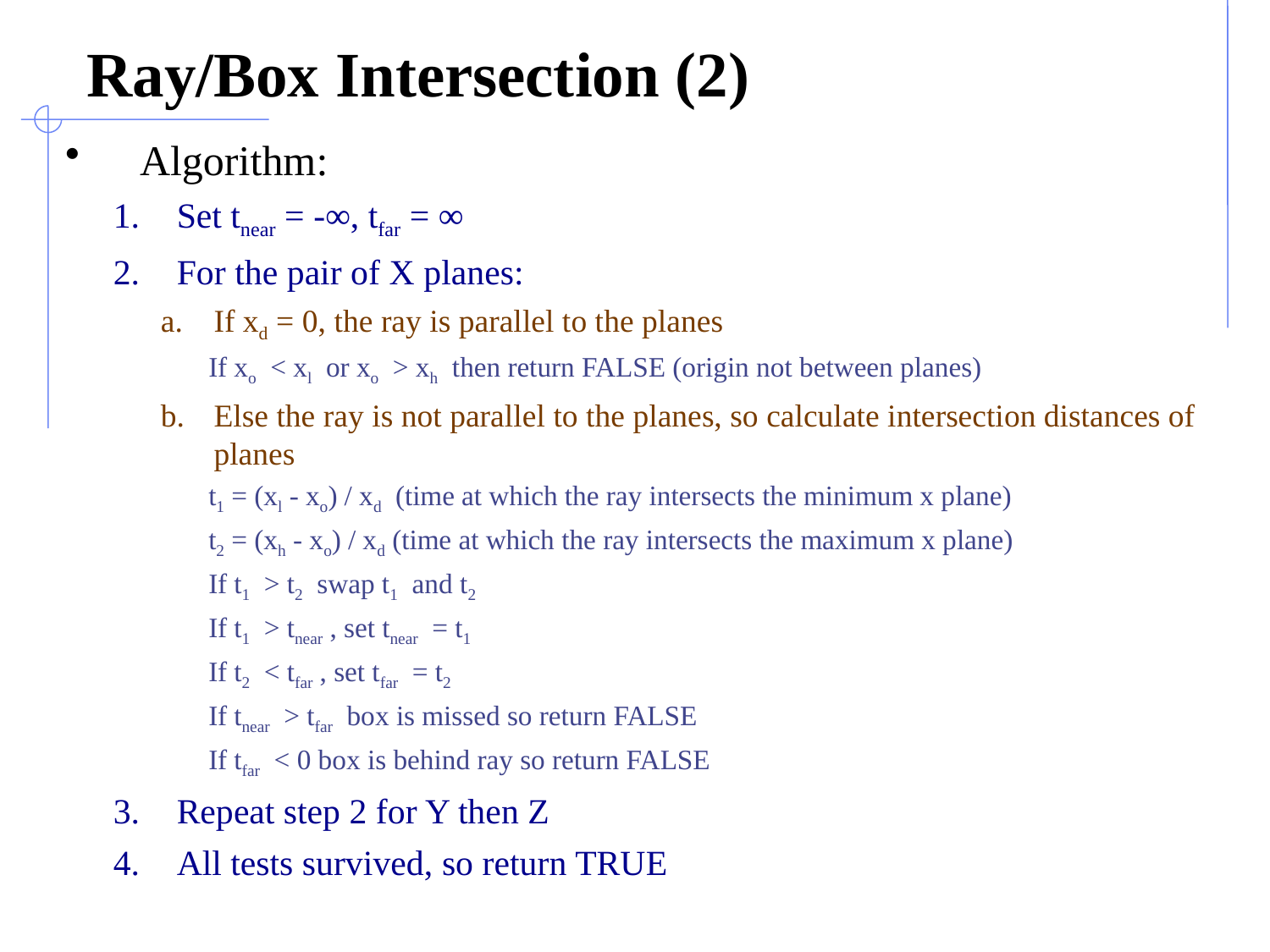

# Ray/Box Intersection (2)
Algorithm:
Set tnear = -∞, tfar = ∞
For the pair of X planes:
If xd = 0, the ray is parallel to the planes
If xo  < xl  or xo  > xh  then return FALSE (origin not between planes)
Else the ray is not parallel to the planes, so calculate intersection distances of planes
t1 = (xl - xo) / xd  (time at which the ray intersects the minimum x plane)
t2 = (xh - xo) / xd (time at which the ray intersects the maximum x plane)
If t1  > t2  swap t1  and t2
If t1  > tnear , set tnear  = t1
If t2  < tfar , set tfar  = t2
If tnear  > tfar  box is missed so return FALSE
If tfar  < 0 box is behind ray so return FALSE
Repeat step 2 for Y then Z
All tests survived, so return TRUE